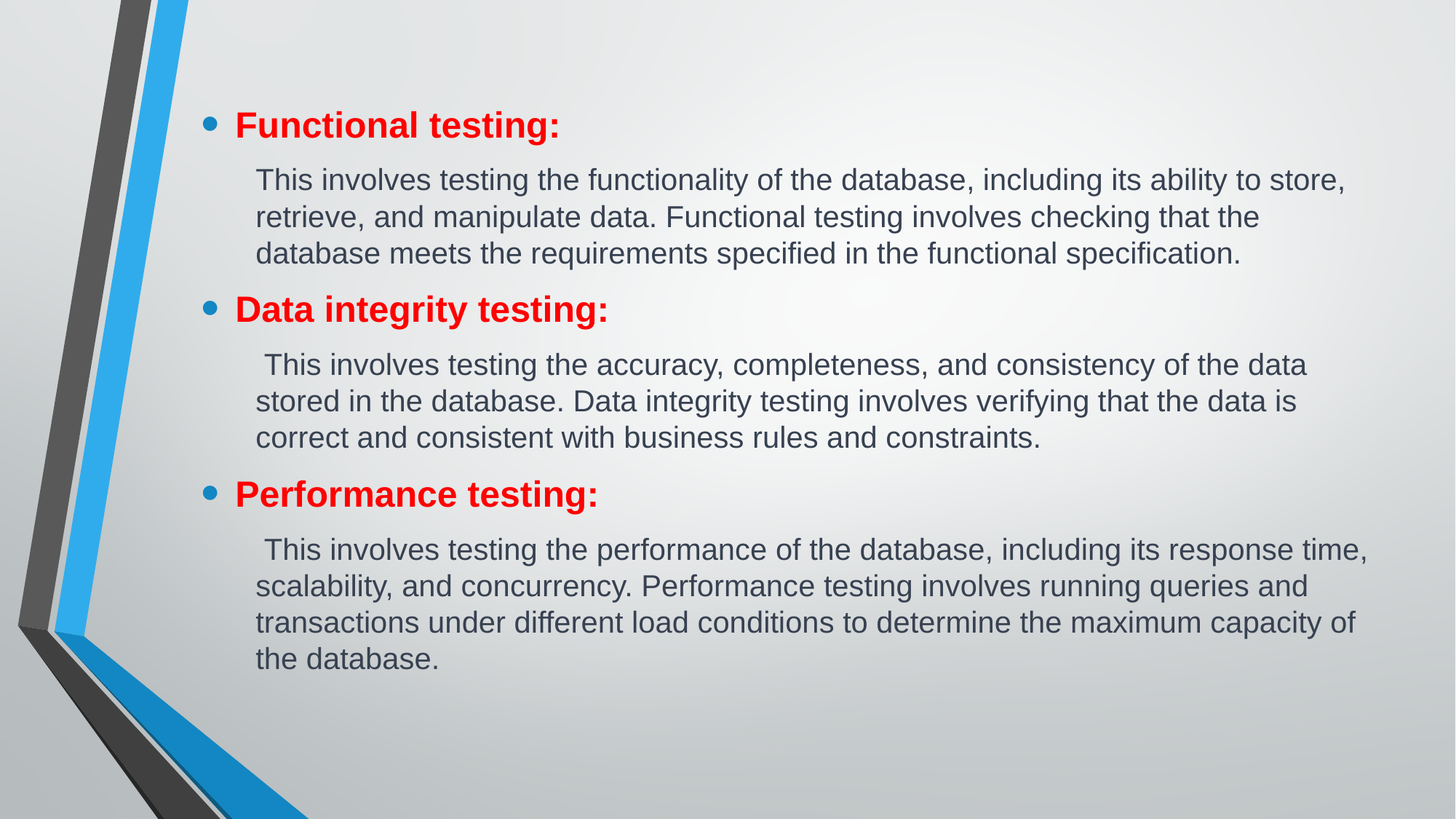

Functional testing:
This involves testing the functionality of the database, including its ability to store, retrieve, and manipulate data. Functional testing involves checking that the database meets the requirements specified in the functional specification.
Data integrity testing:
 This involves testing the accuracy, completeness, and consistency of the data stored in the database. Data integrity testing involves verifying that the data is correct and consistent with business rules and constraints.
Performance testing:
 This involves testing the performance of the database, including its response time, scalability, and concurrency. Performance testing involves running queries and transactions under different load conditions to determine the maximum capacity of the database.